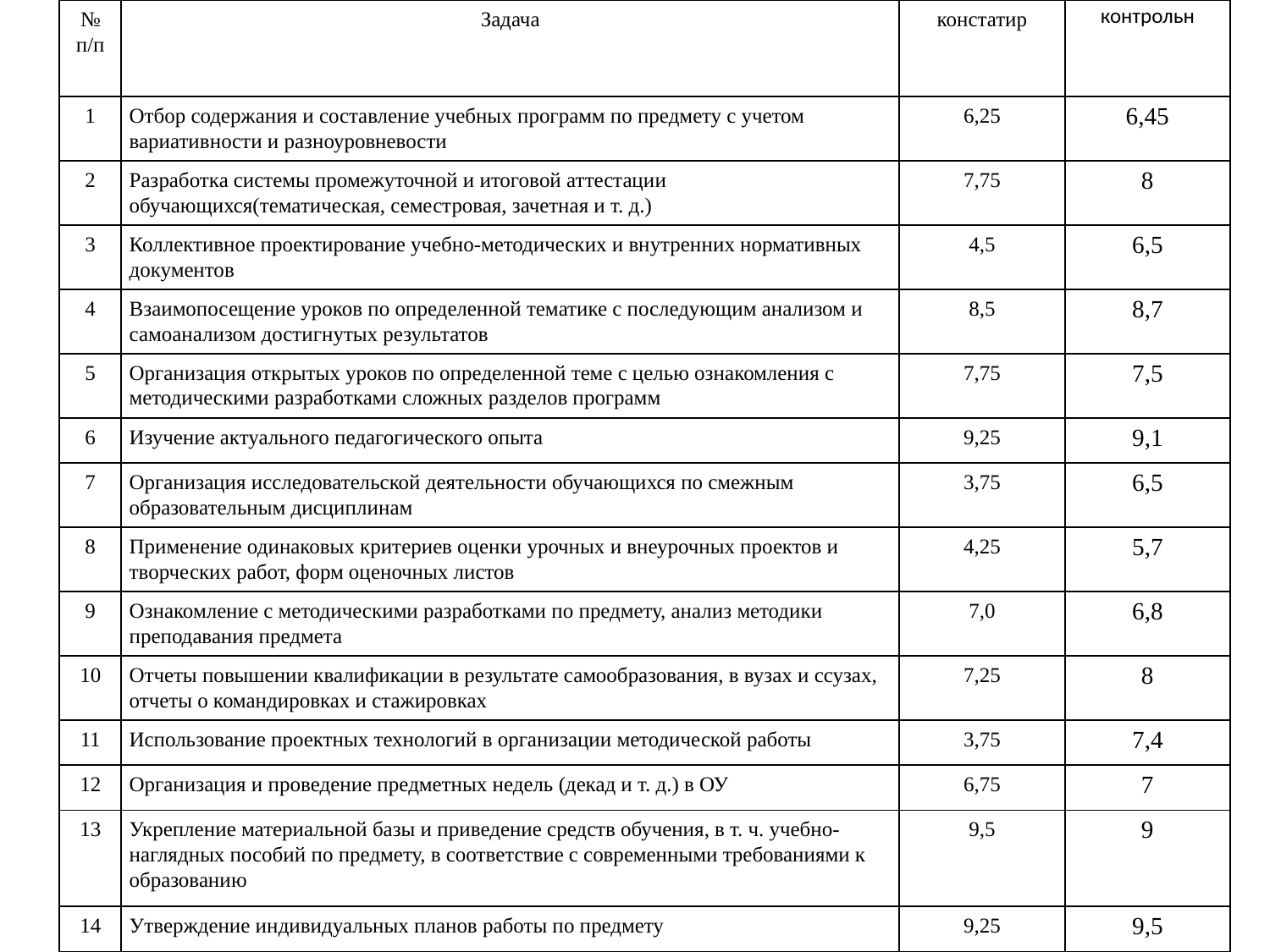

| № п/п | Задача | констатир | контрольн |
| --- | --- | --- | --- |
| 1 | Отбор содержания и составление учебных программ по предмету с учетом вариативности и разноуровневости | 6,25 | 6,45 |
| 2 | Разработка системы промежуточной и итоговой аттестации обучающихся(тематическая, семестровая, зачетная и т. д.) | 7,75 | 8 |
| 3 | Коллективное проектирование учебно-методических и внутренних нормативных документов | 4,5 | 6,5 |
| 4 | Взаимопосещение уроков по определенной тематике с последующим анализом и самоанализом достигнутых результатов | 8,5 | 8,7 |
| 5 | Организация открытых уроков по определенной теме с целью ознакомления с методическими разработками сложных разделов программ | 7,75 | 7,5 |
| 6 | Изучение актуального педагогического опыта | 9,25 | 9,1 |
| 7 | Организация исследовательской деятельности обучающихся по смежным образовательным дисциплинам | 3,75 | 6,5 |
| 8 | Применение одинаковых критериев оценки урочных и внеурочных проектов и творческих работ, форм оценочных листов | 4,25 | 5,7 |
| 9 | Ознакомление с методическими разработками по предмету, анализ методики преподавания предмета | 7,0 | 6,8 |
| 10 | Отчеты повышении квалификации в результате самообразования, в вузах и ссузах, отчеты о командировках и стажировках | 7,25 | 8 |
| 11 | Использование проектных технологий в организации методической работы | 3,75 | 7,4 |
| 12 | Организация и проведение предметных недель (декад и т. д.) в ОУ | 6,75 | 7 |
| 13 | Укрепление материальной базы и приведение средств обучения, в т. ч. учебно-наглядных пособий по предмету, в соответствие с современными требованиями к образованию | 9,5 | 9 |
| 14 | Утверждение индивидуальных планов работы по предмету | 9,25 | 9,5 |